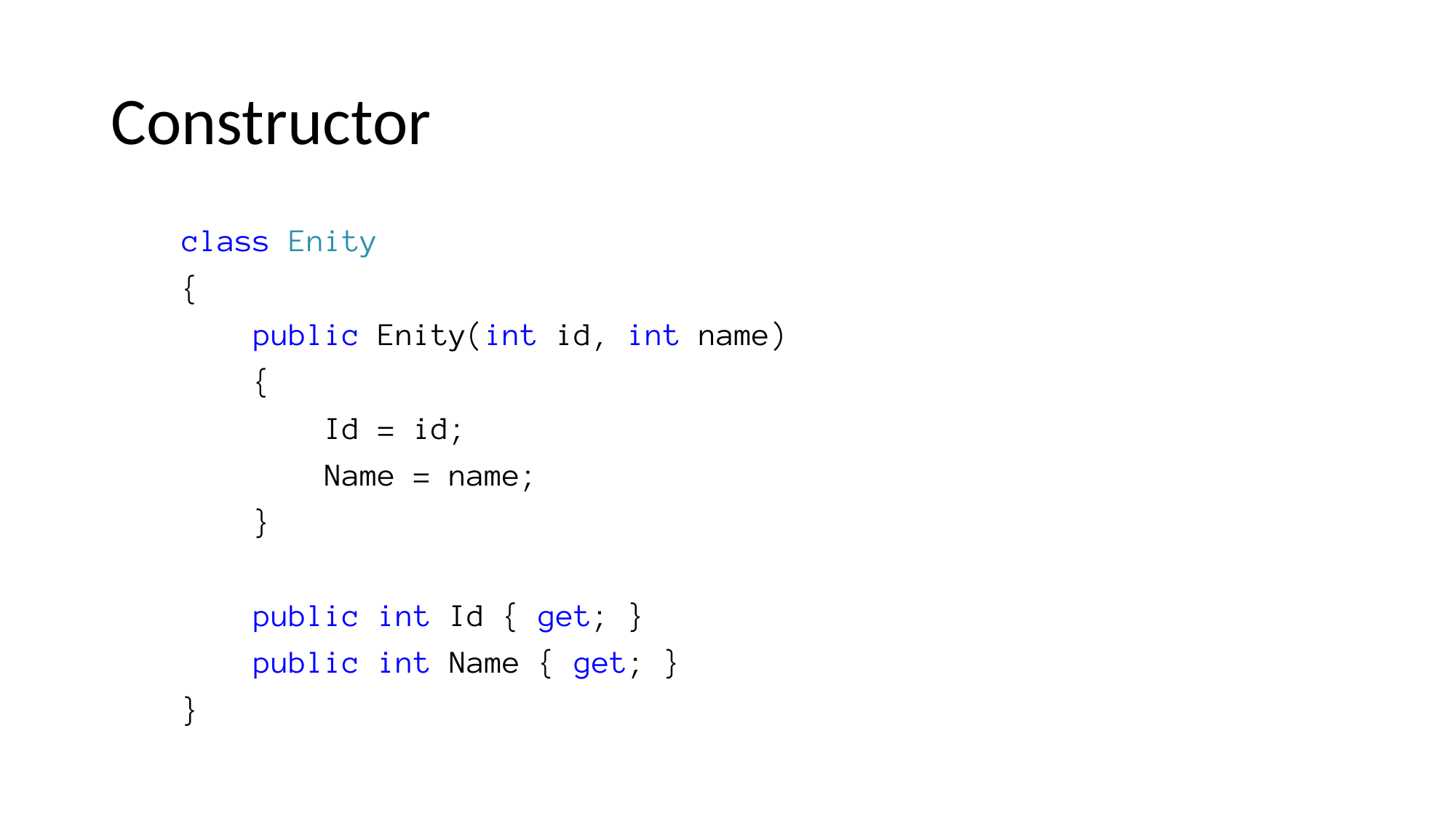

# Constructor
    class Enity
    {
        public Enity(int id, int name)
        {
            Id = id;
            Name = name;
        }

        public int Id { get; }
        public int Name { get; }
    }